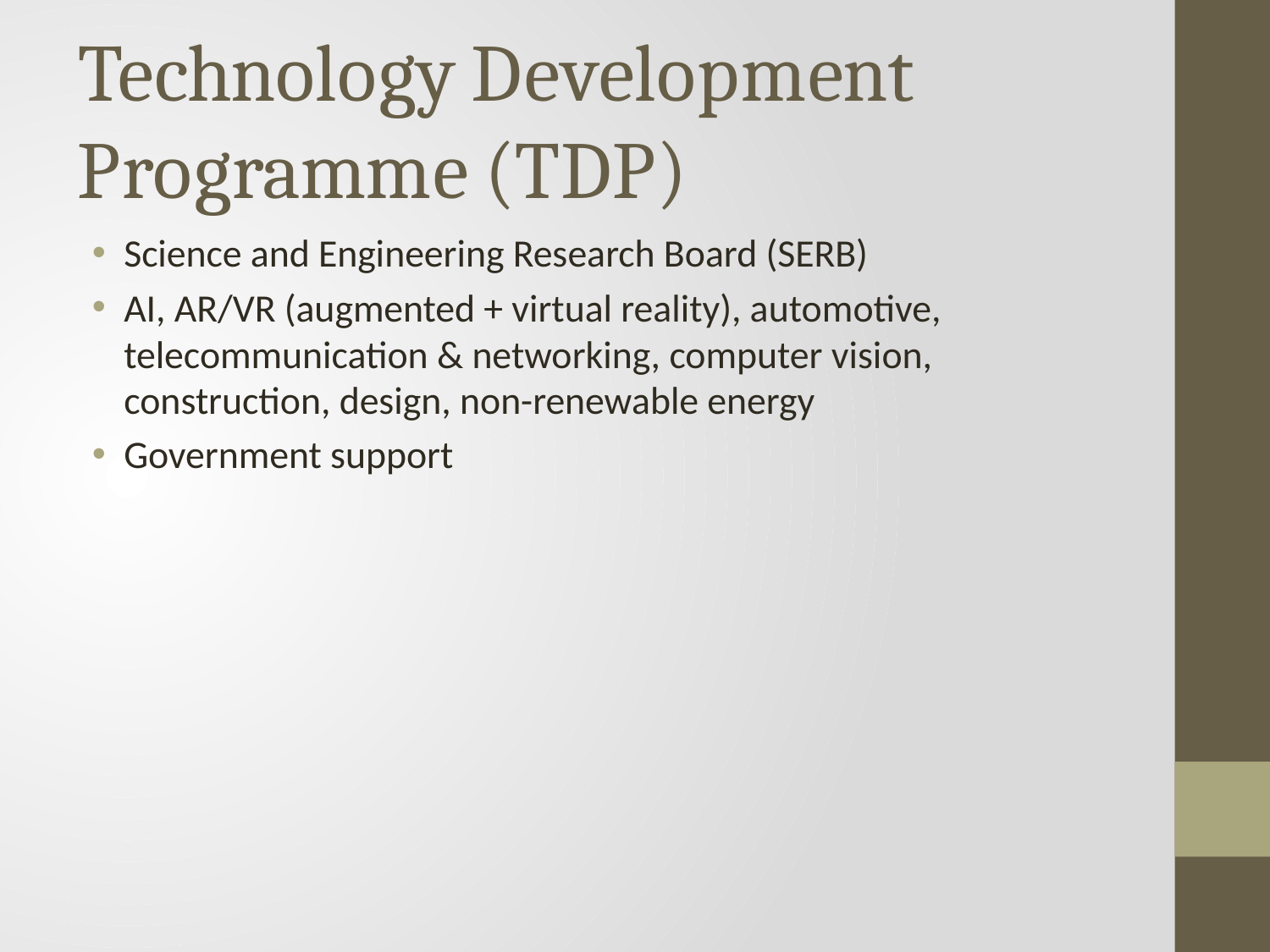

# Technology Development Programme (TDP)
Science and Engineering Research Board (SERB)
AI, AR/VR (augmented + virtual reality), automotive, telecommunication & networking, computer vision, construction, design, non-renewable energy
Government support